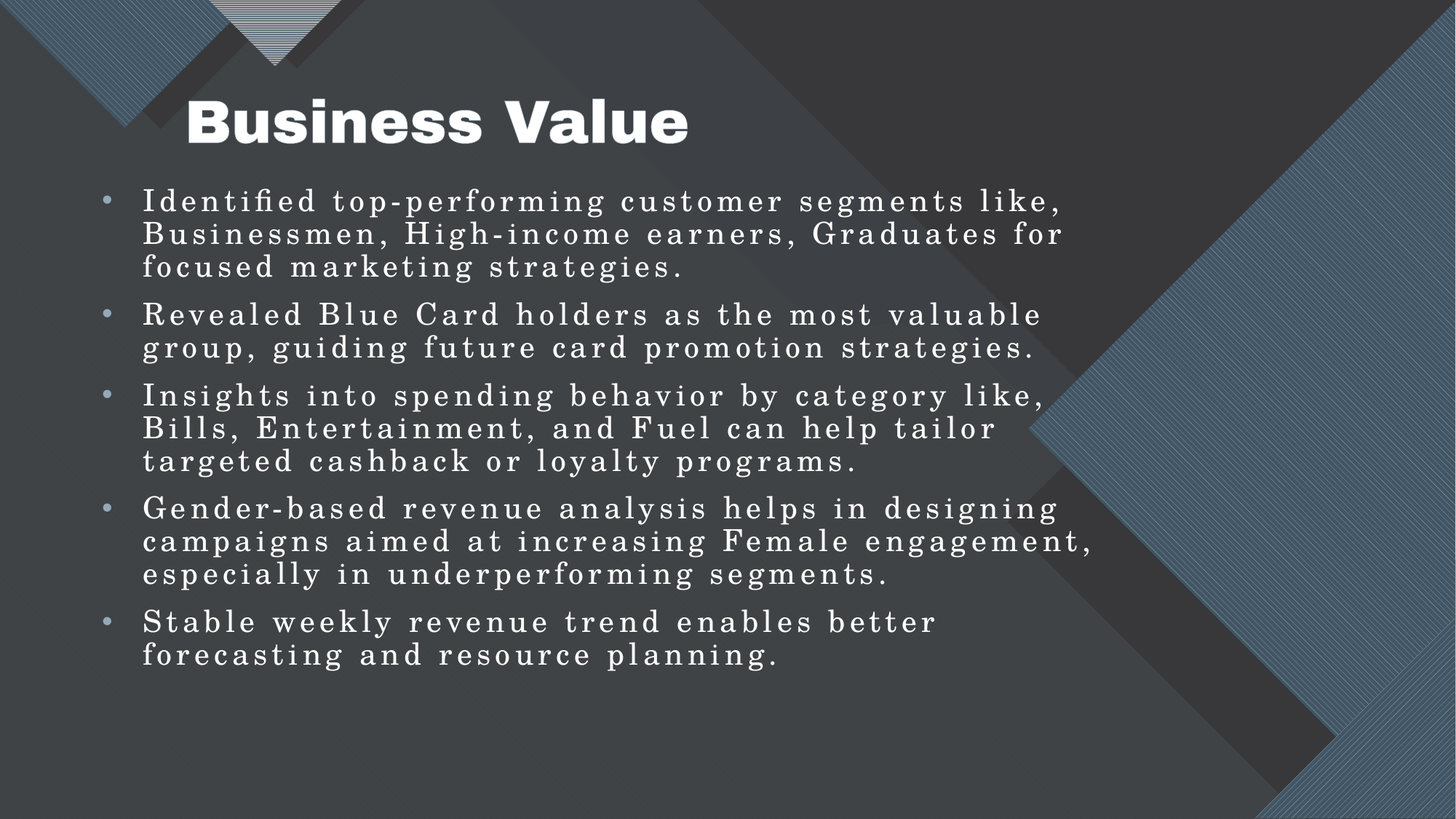

Business Value
Identified top-performing customer segments like, Businessmen, High-income earners, Graduates for focused marketing strategies.
Revealed Blue Card holders as the most valuable group, guiding future card promotion strategies.
Insights into spending behavior by category like, Bills, Entertainment, and Fuel can help tailor targeted cashback or loyalty programs.
Gender-based revenue analysis helps in designing campaigns aimed at increasing Female engagement, especially in underperforming segments.
Stable weekly revenue trend enables better forecasting and resource planning.